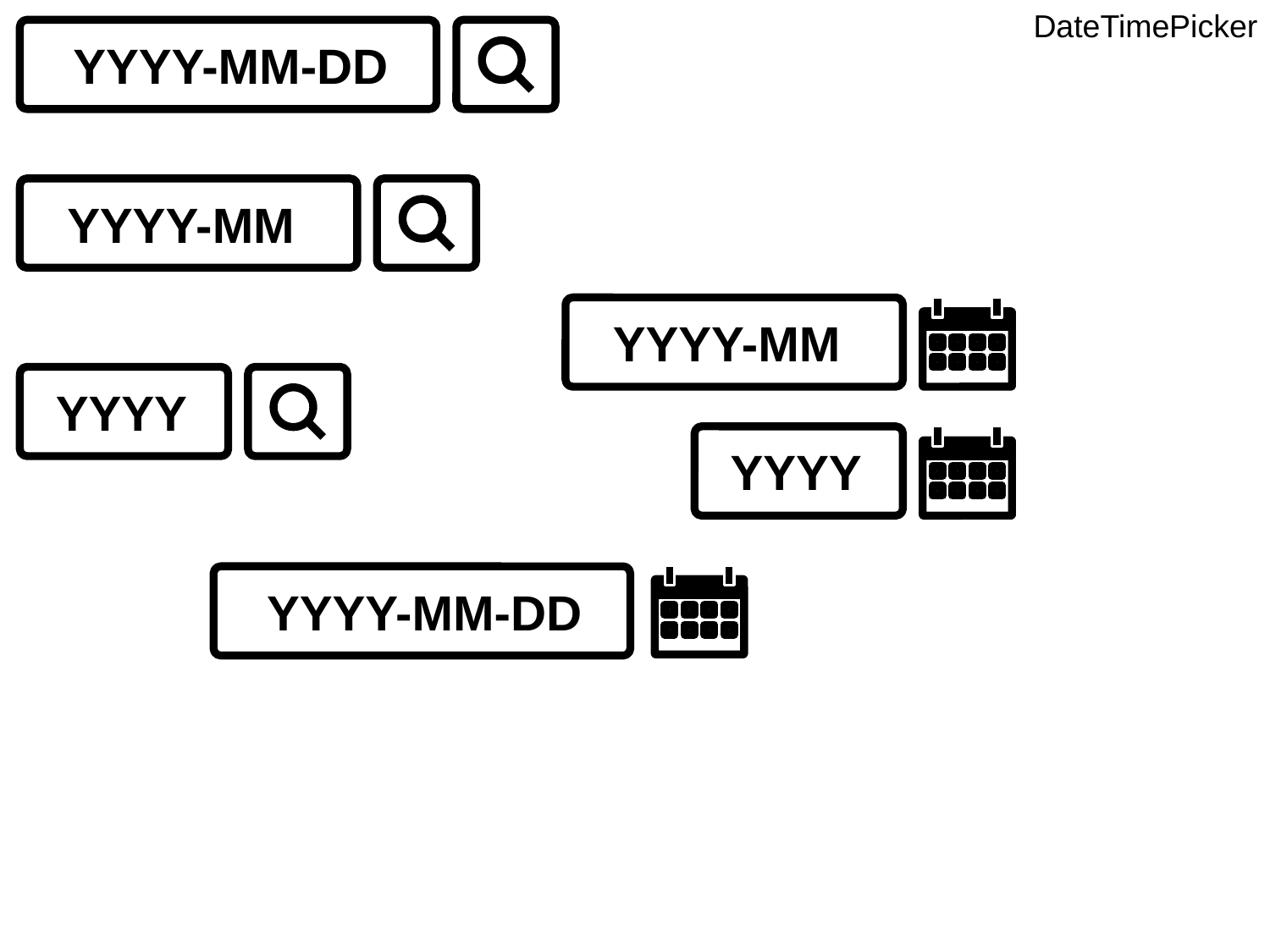

DateTimePicker

YYYY-MM-DD

YYYY-MM

YYYY-MM

YYYY

YYYY

YYYY-MM-DD